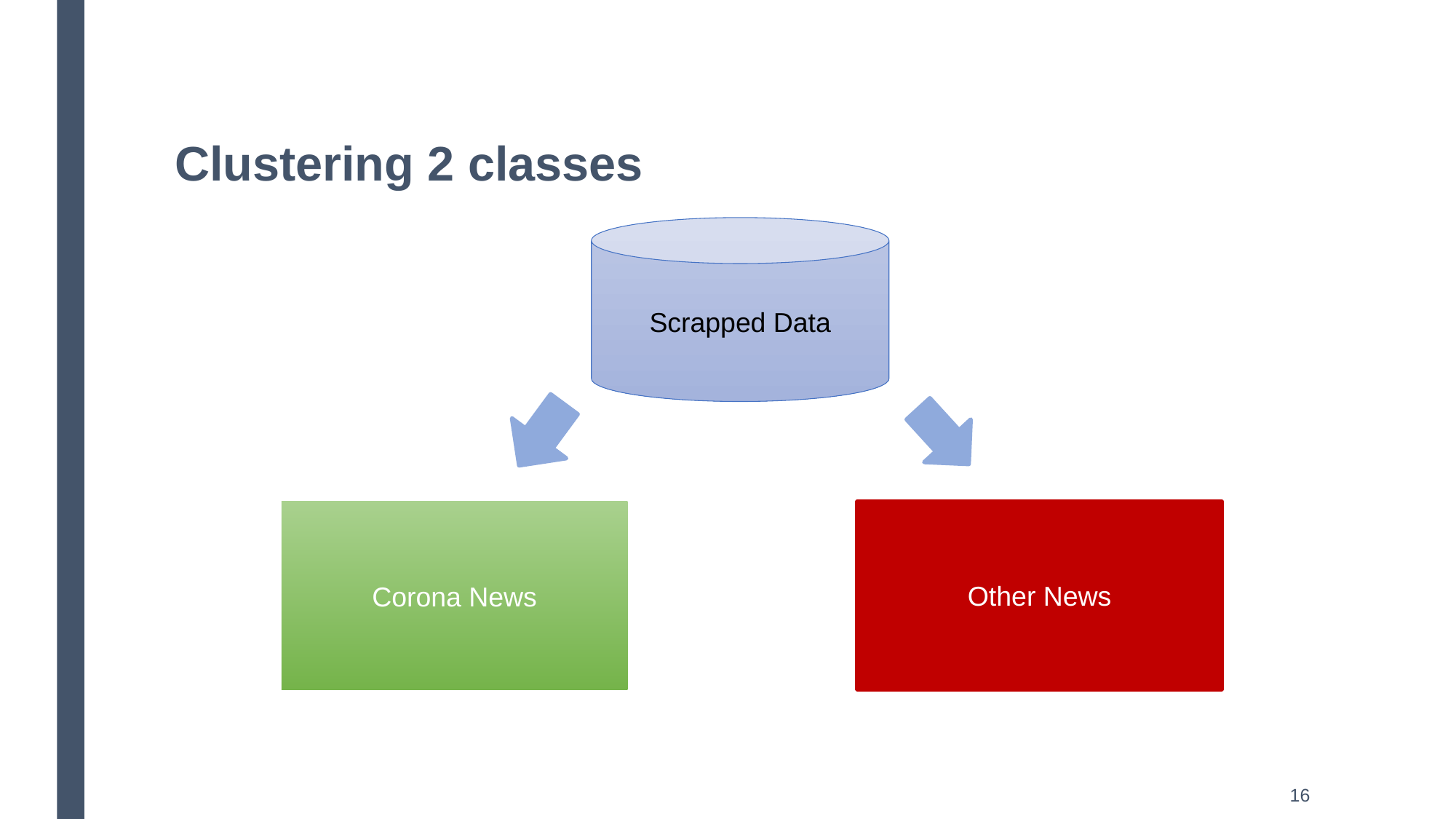

# Clustering 2 classes
Scrapped Data

Corona News
Other News
16